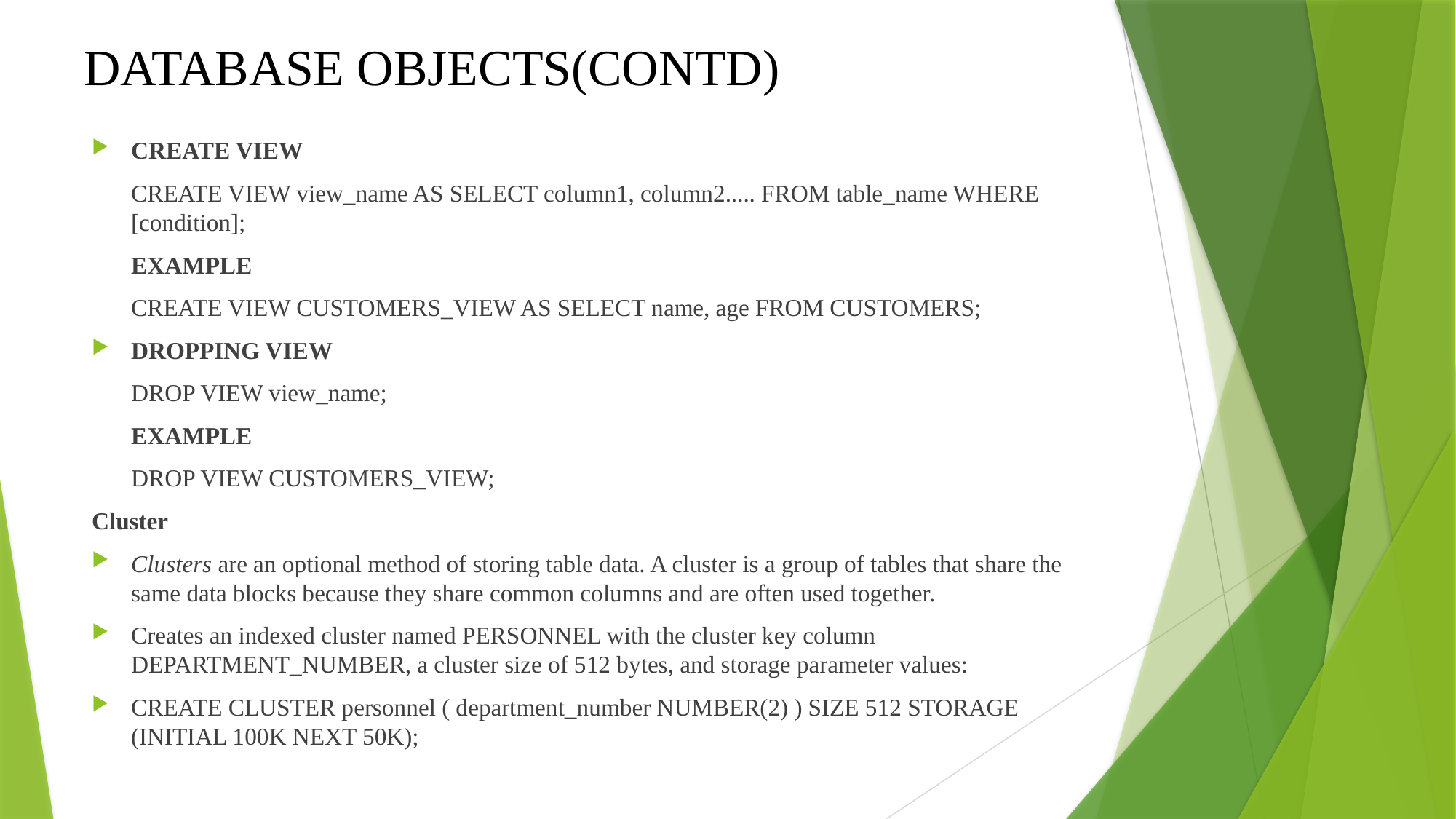

# DATABASE OBJECTS(CONTD)
CREATE VIEW
	CREATE VIEW view_name AS SELECT column1, column2..... FROM table_name WHERE [condition];
	EXAMPLE
	CREATE VIEW CUSTOMERS_VIEW AS SELECT name, age FROM CUSTOMERS;
DROPPING VIEW
	DROP VIEW view_name;
	EXAMPLE
	DROP VIEW CUSTOMERS_VIEW;
Cluster
Clusters are an optional method of storing table data. A cluster is a group of tables that share the same data blocks because they share common columns and are often used together.
Creates an indexed cluster named PERSONNEL with the cluster key column DEPARTMENT_NUMBER, a cluster size of 512 bytes, and storage parameter values:
CREATE CLUSTER personnel ( department_number NUMBER(2) ) SIZE 512 STORAGE (INITIAL 100K NEXT 50K);